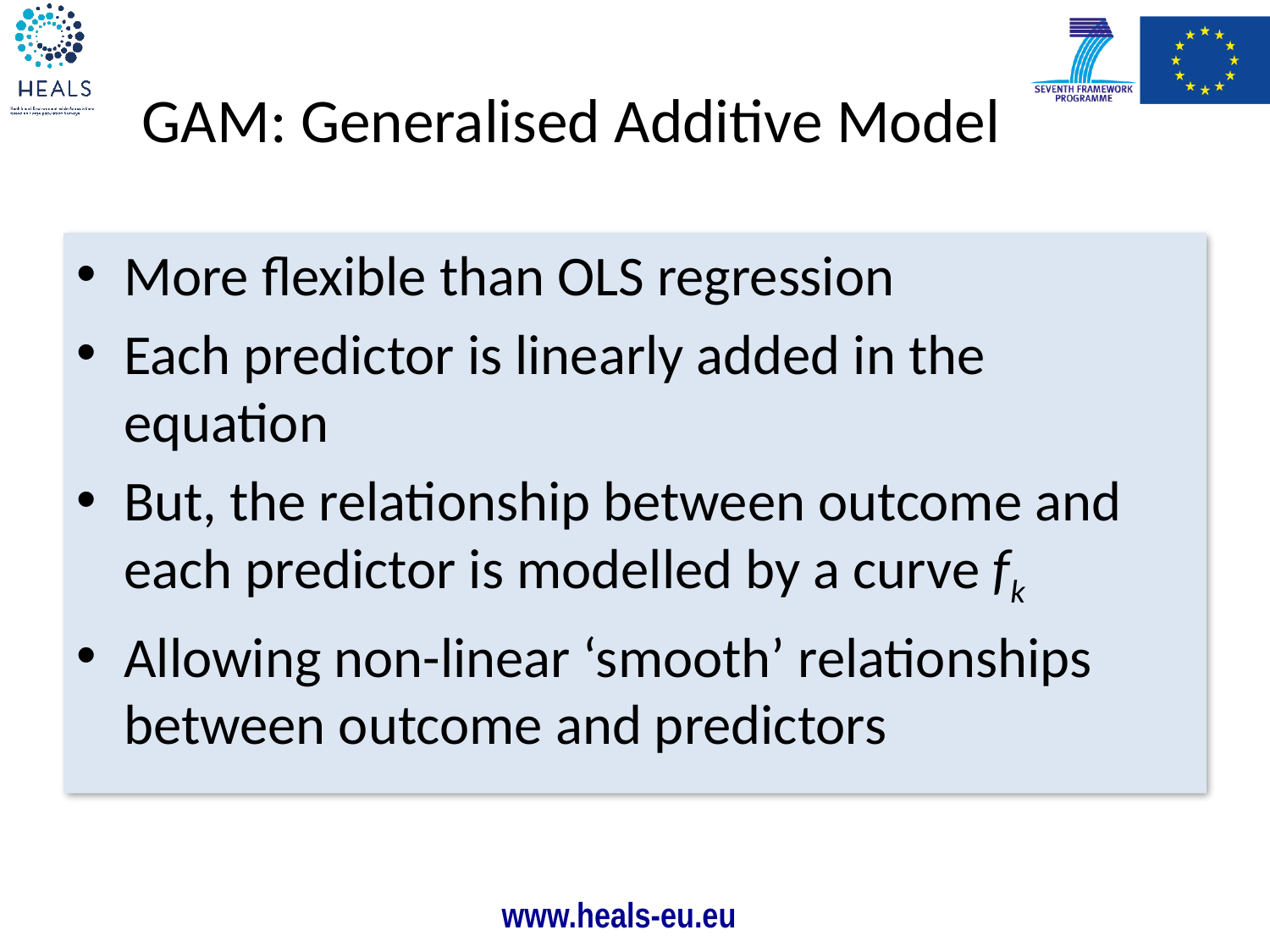

# GAM: Generalised Additive Model
More flexible than OLS regression
Each predictor is linearly added in the equation
But, the relationship between outcome and each predictor is modelled by a curve fk
Allowing non-linear ‘smooth’ relationships between outcome and predictors